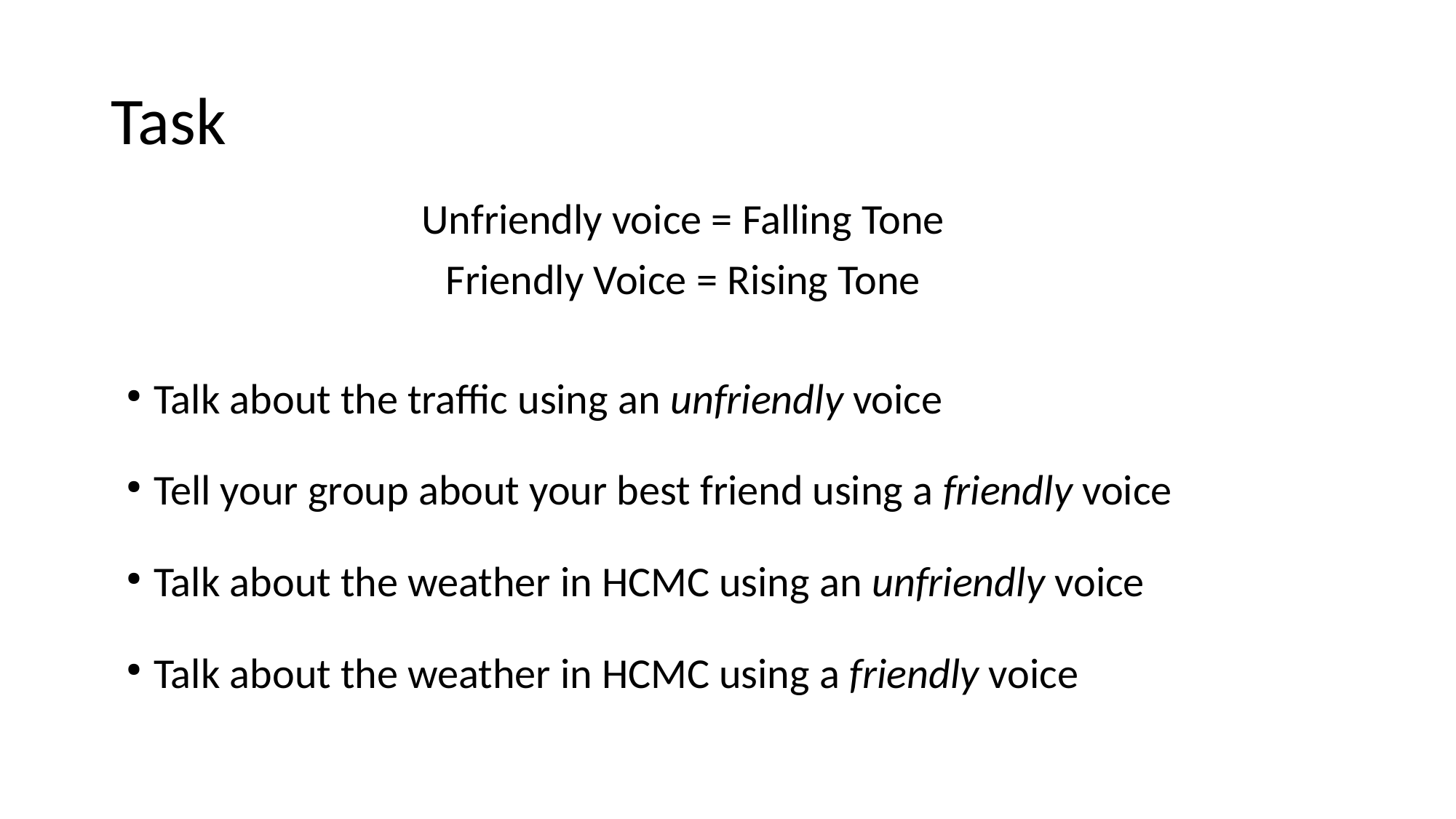

Task
Unfriendly voice = Falling Tone
Friendly Voice = Rising Tone

Talk about the traffic using an unfriendly voice
Tell your group about your best friend using a friendly voice
Talk about the weather in HCMC using an unfriendly voice
Talk about the weather in HCMC using a friendly voice